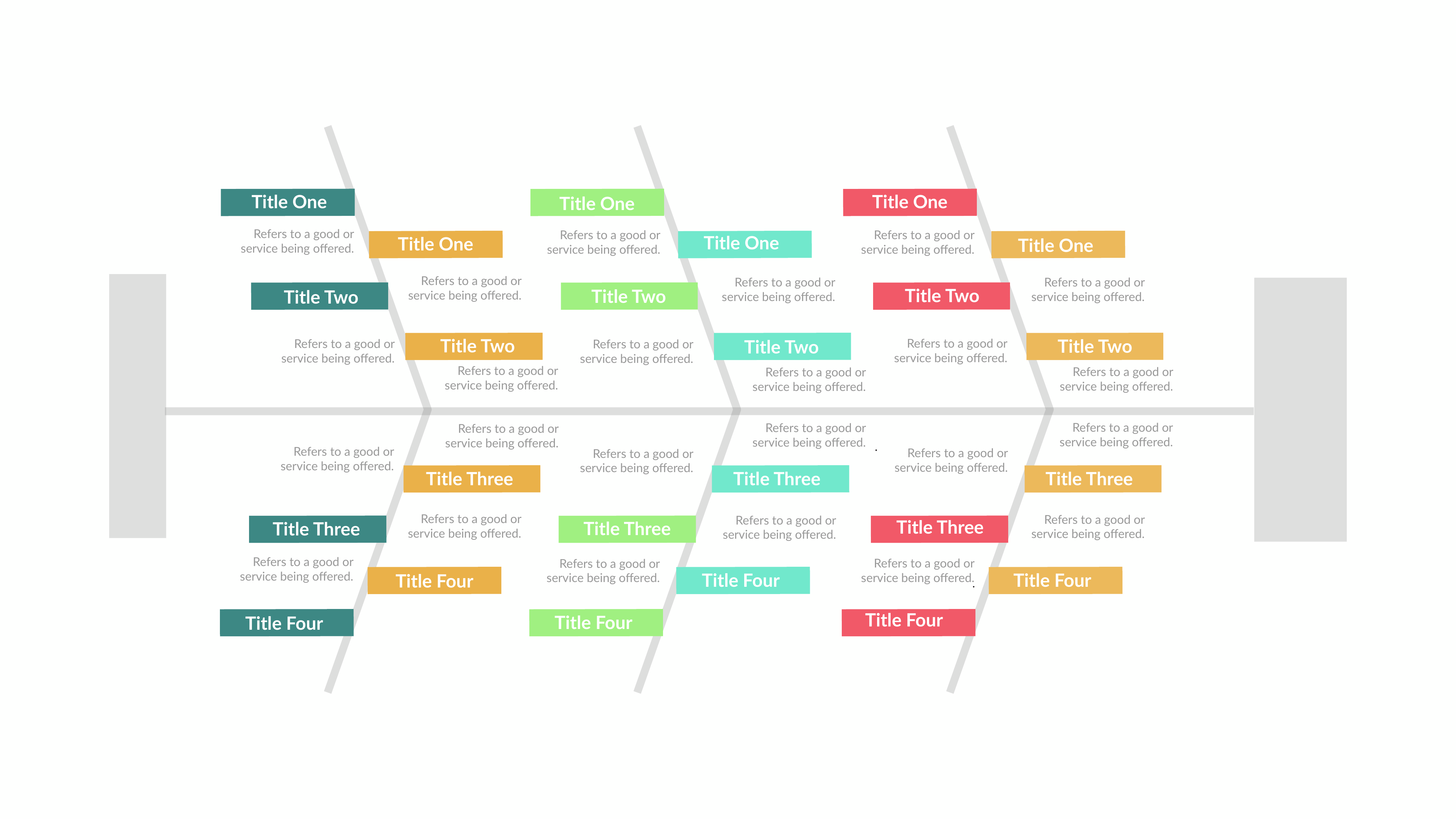

Title One
Title One
Title One

Refers to a good or service being offered.
Refers to a good or service being offered.
Refers to a good or service being offered.
Title One
Title One
Title One

Refers to a good or service being offered.
Refers to a good or service being offered.
Refers to a good or service being offered.

Title Two
Title Two
Title Two

Title Two
Title Two
Title Two
Refers to a good or service being offered.
Refers to a good or service being offered.
Refers to a good or service being offered.

Refers to a good or service being offered.
Refers to a good or service being offered.
Refers to a good or service being offered.

Refers to a good or service being offered.
Refers to a good or service being offered.
Refers to a good or service being offered.
Refers to a good or service being offered.
Refers to a good or service being offered.
Refers to a good or service being offered.

Title Three
Title Three
Title Three

Refers to a good or service being offered.
Refers to a good or service being offered.
Refers to a good or service being offered.
Title Three
Title Three
Title Three

Refers to a good or service being offered.
Refers to a good or service being offered.
Refers to a good or service being offered.
Title Four
Title Four
Title Four

Title Four
Title Four
Title Four